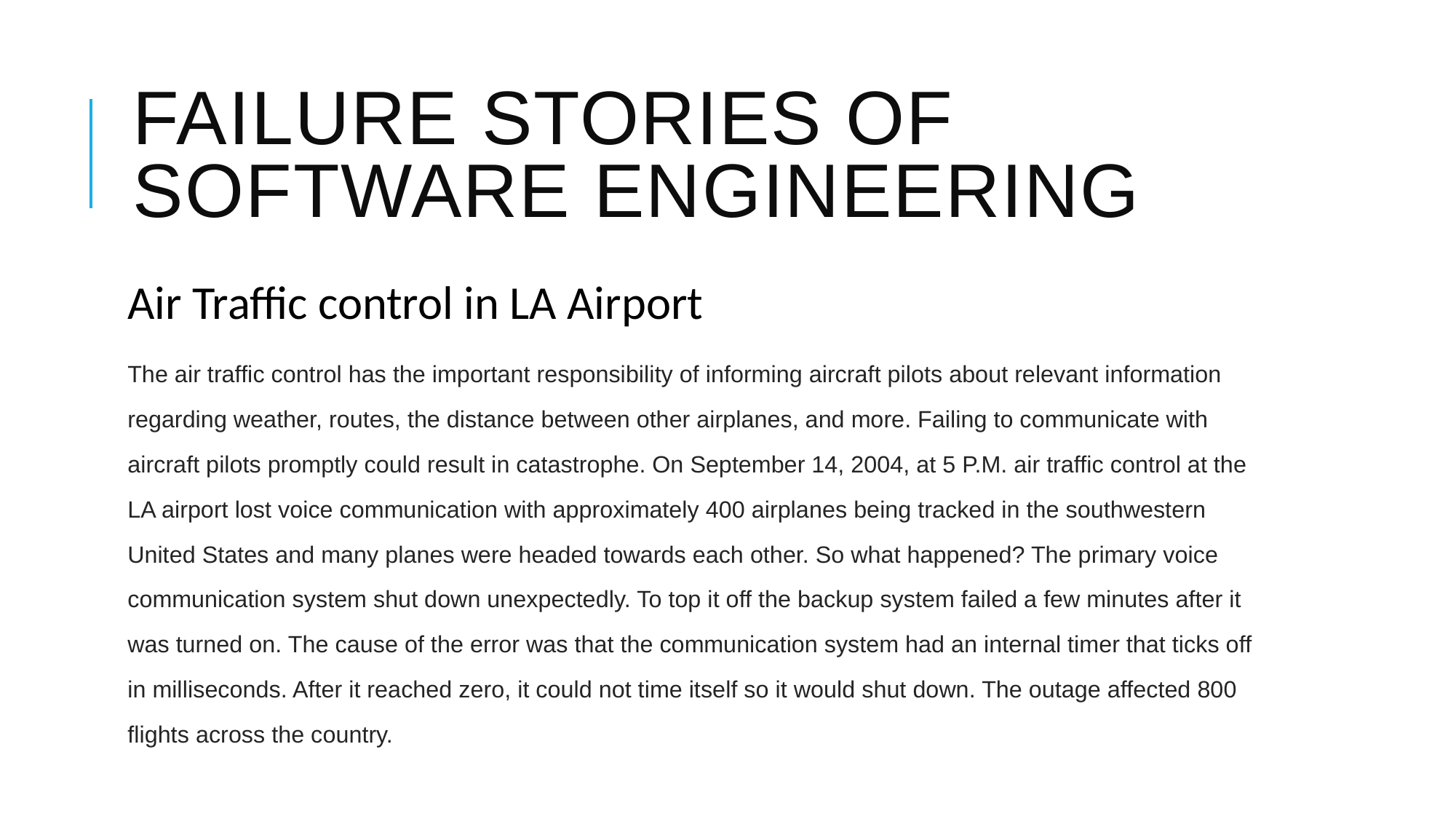

# Failure stories of software engineering
Air Traffic control in LA Airport
The air traffic control has the important responsibility of informing aircraft pilots about relevant information regarding weather, routes, the distance between other airplanes, and more. Failing to communicate with aircraft pilots promptly could result in catastrophe. On September 14, 2004, at 5 P.M. air traffic control at the LA airport lost voice communication with approximately 400 airplanes being tracked in the southwestern United States and many planes were headed towards each other. So what happened? The primary voice communication system shut down unexpectedly. To top it off the backup system failed a few minutes after it was turned on. The cause of the error was that the communication system had an internal timer that ticks off in milliseconds. After it reached zero, it could not time itself so it would shut down. The outage affected 800 flights across the country.